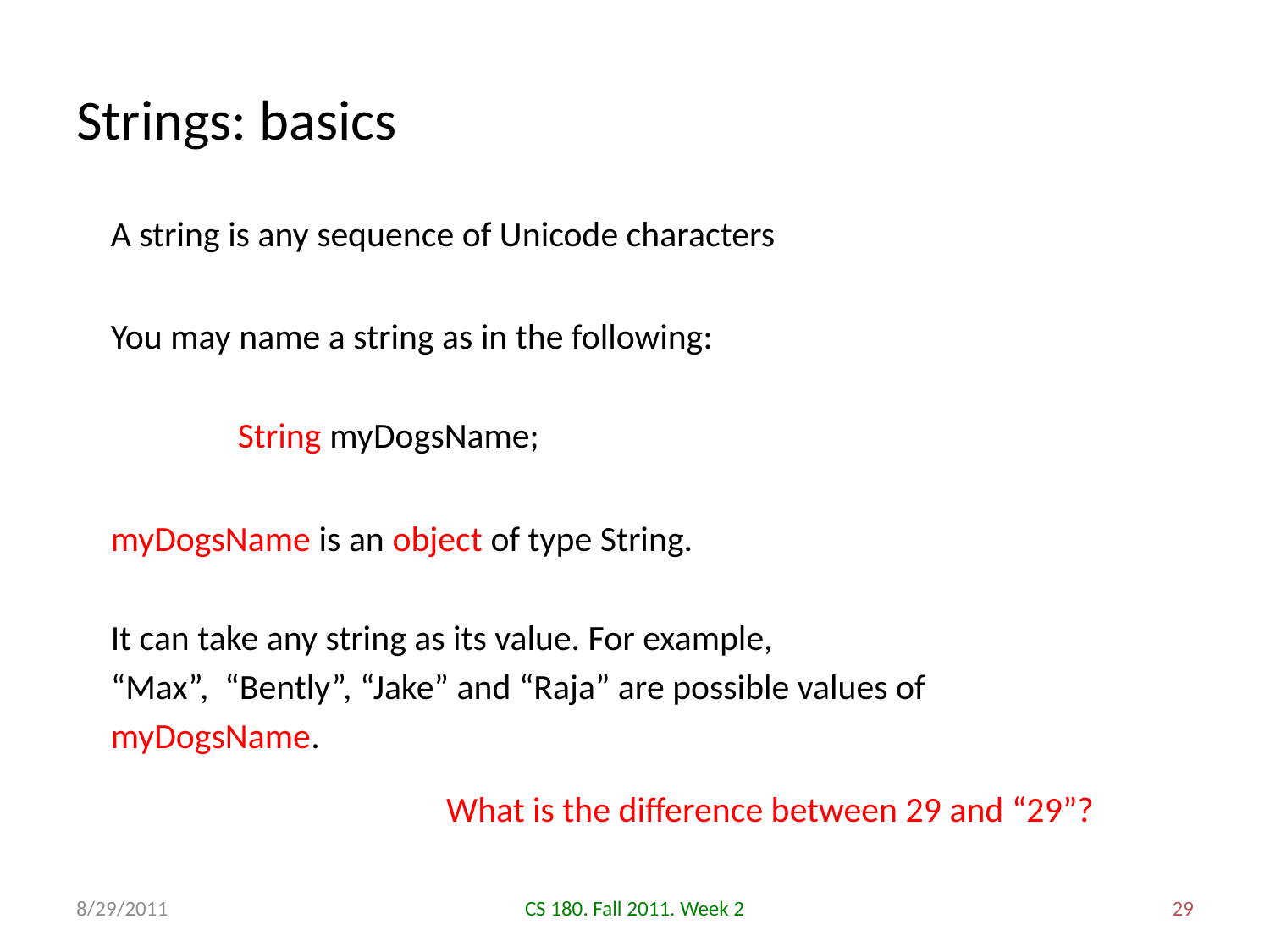

# Strings: basics
A string is any sequence of Unicode characters
You may name a string as in the following:

	String myDogsName;
myDogsName is an object of type String.

It can take any string as its value. For example,
“Max”,  “Bently”, “Jake” and “Raja” are possible values of myDogsName.
What is the difference between 29 and “29”?
8/29/2011
CS 180. Fall 2011. Week 2
29